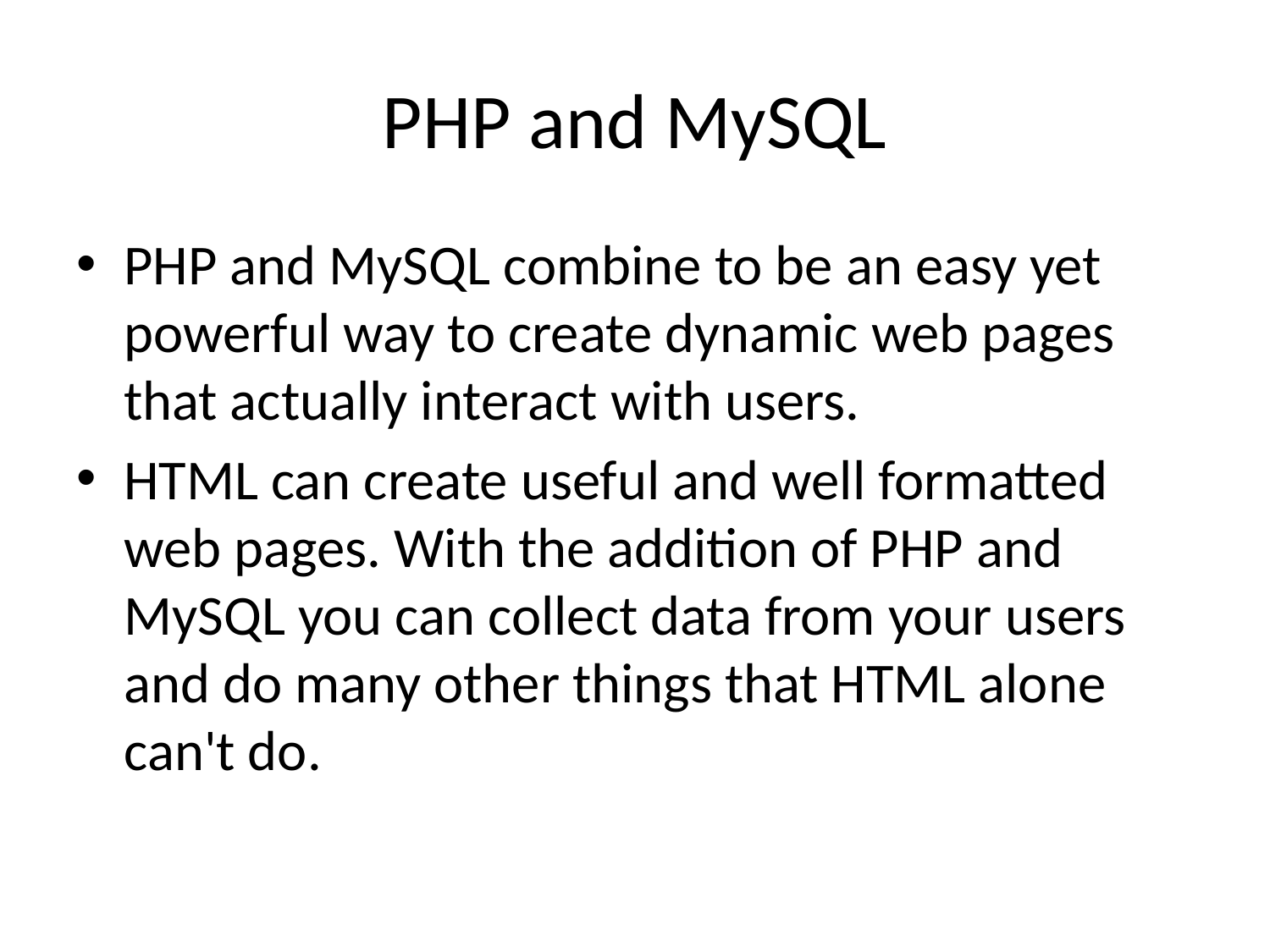

# PHP and MySQL
PHP and MySQL combine to be an easy yet powerful way to create dynamic web pages that actually interact with users.
HTML can create useful and well formatted web pages. With the addition of PHP and MySQL you can collect data from your users and do many other things that HTML alone can't do.